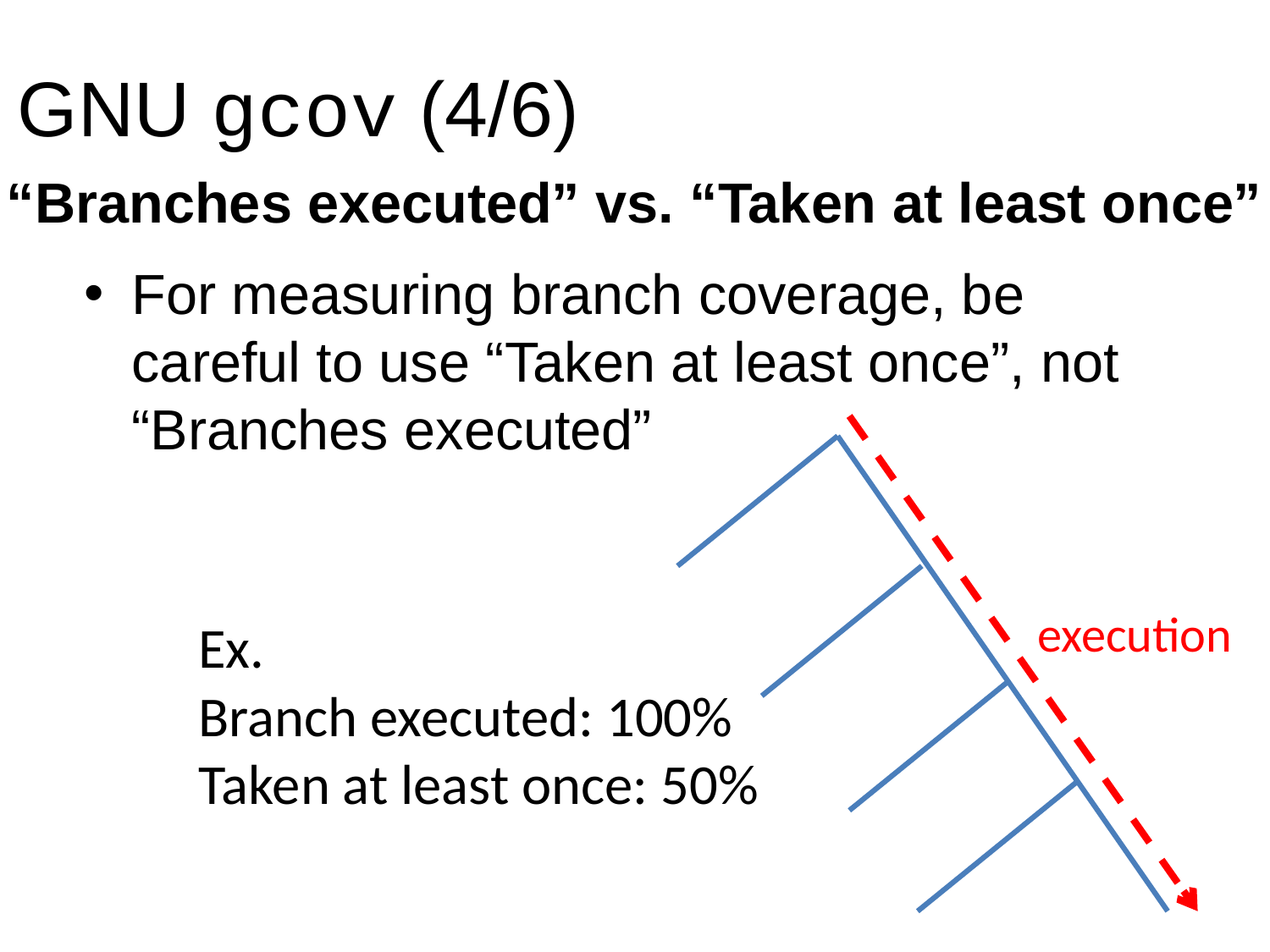

GNU gcov (4/6)
# “Branches executed” vs. “Taken at least once”
For measuring branch coverage, be careful to use “Taken at least once”, not “Branches executed”
execution
Ex.
Branch executed: 100%
Taken at least once: 50%